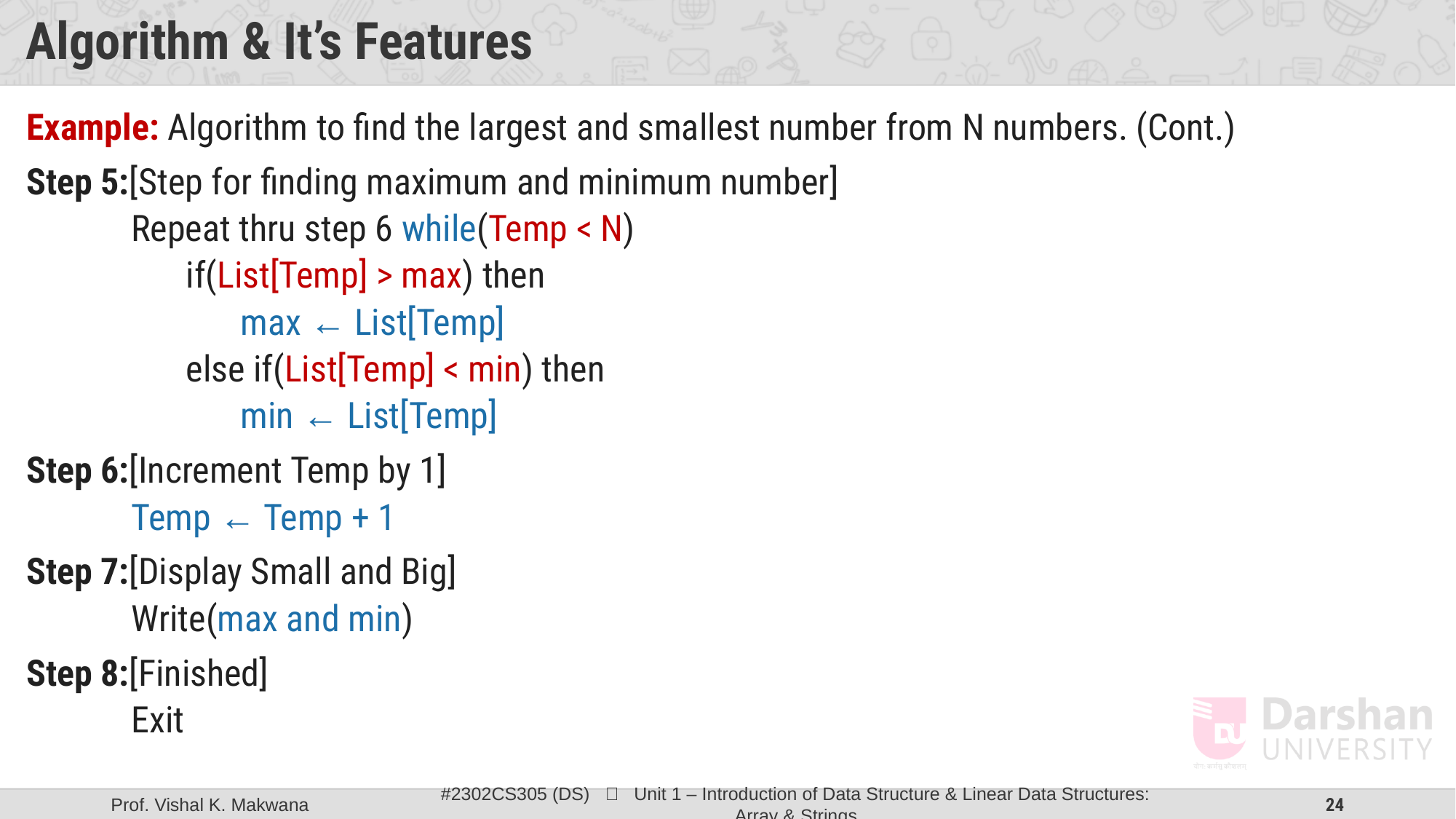

# Algorithm & It’s Features
Example: Algorithm to find the largest and smallest number from N numbers. (Cont.)
Step 5:[Step for finding maximum and minimum number]
Repeat thru step 6 while(Temp < N)
if(List[Temp] > max) then
max ← List[Temp]
else if(List[Temp] < min) then
min ← List[Temp]
Step 6:[Increment Temp by 1]
Temp ← Temp + 1
Step 7:[Display Small and Big]
Write(max and min)
Step 8:[Finished]
Exit